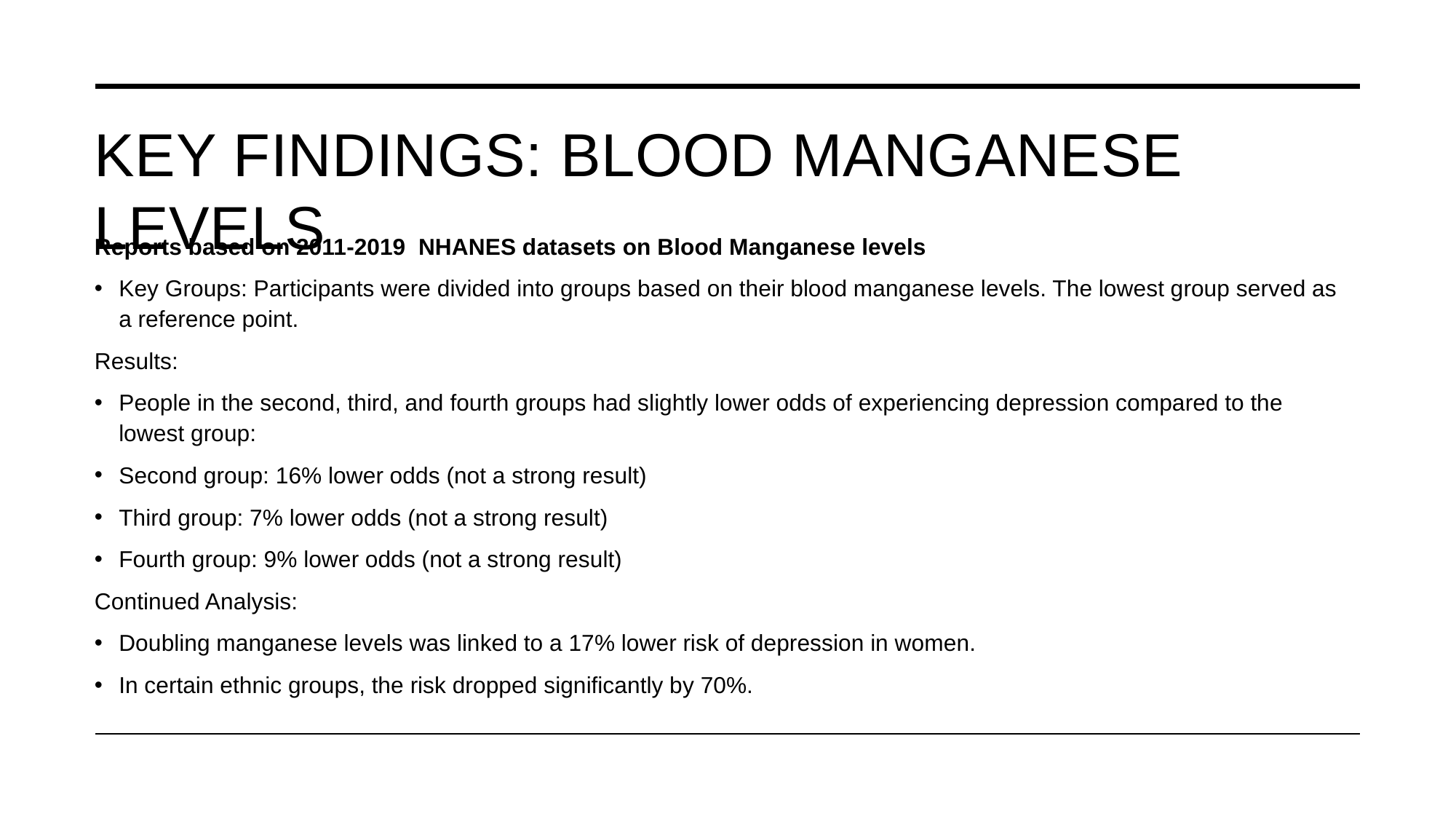

# Key Findings: Blood Manganese lEVELs
Reports based on 2011-2019  NHANES datasets on Blood Manganese levels
Key Groups: Participants were divided into groups based on their blood manganese levels. The lowest group served as a reference point.
Results:
People in the second, third, and fourth groups had slightly lower odds of experiencing depression compared to the lowest group:
Second group: 16% lower odds (not a strong result)
Third group: 7% lower odds (not a strong result)
Fourth group: 9% lower odds (not a strong result)
Continued Analysis:
Doubling manganese levels was linked to a 17% lower risk of depression in women.
In certain ethnic groups, the risk dropped significantly by 70%.